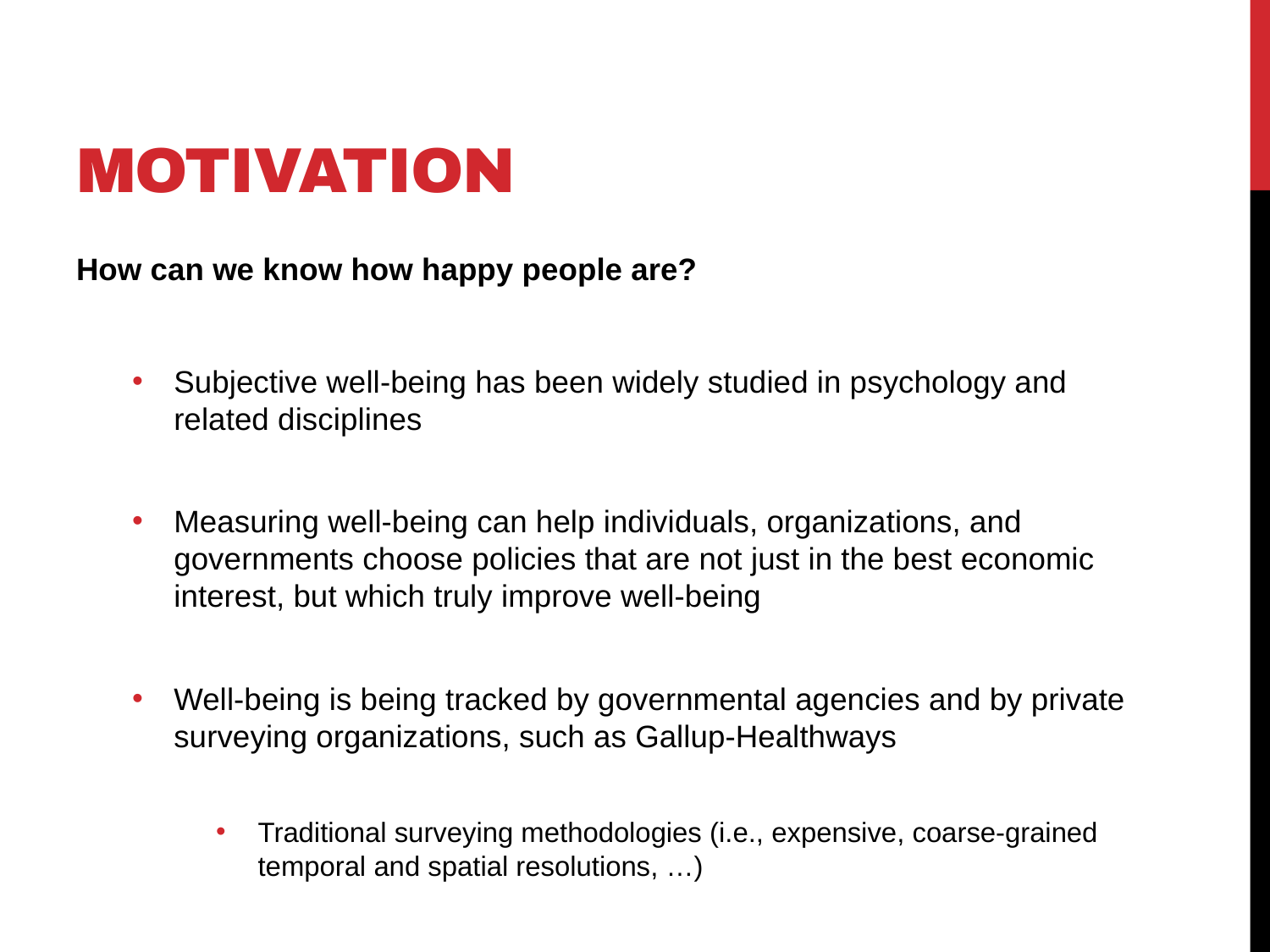

# Motivation
How can we know how happy people are?

Subjective well-being has been widely studied in psychology and related disciplines

Measuring well-being can help individuals, organizations, and governments choose policies that are not just in the best economic interest, but which truly improve well-being

Well-being is being tracked by governmental agencies and by private surveying organizations, such as Gallup-Healthways

Traditional surveying methodologies (i.e., expensive, coarse-grained temporal and spatial resolutions, …)